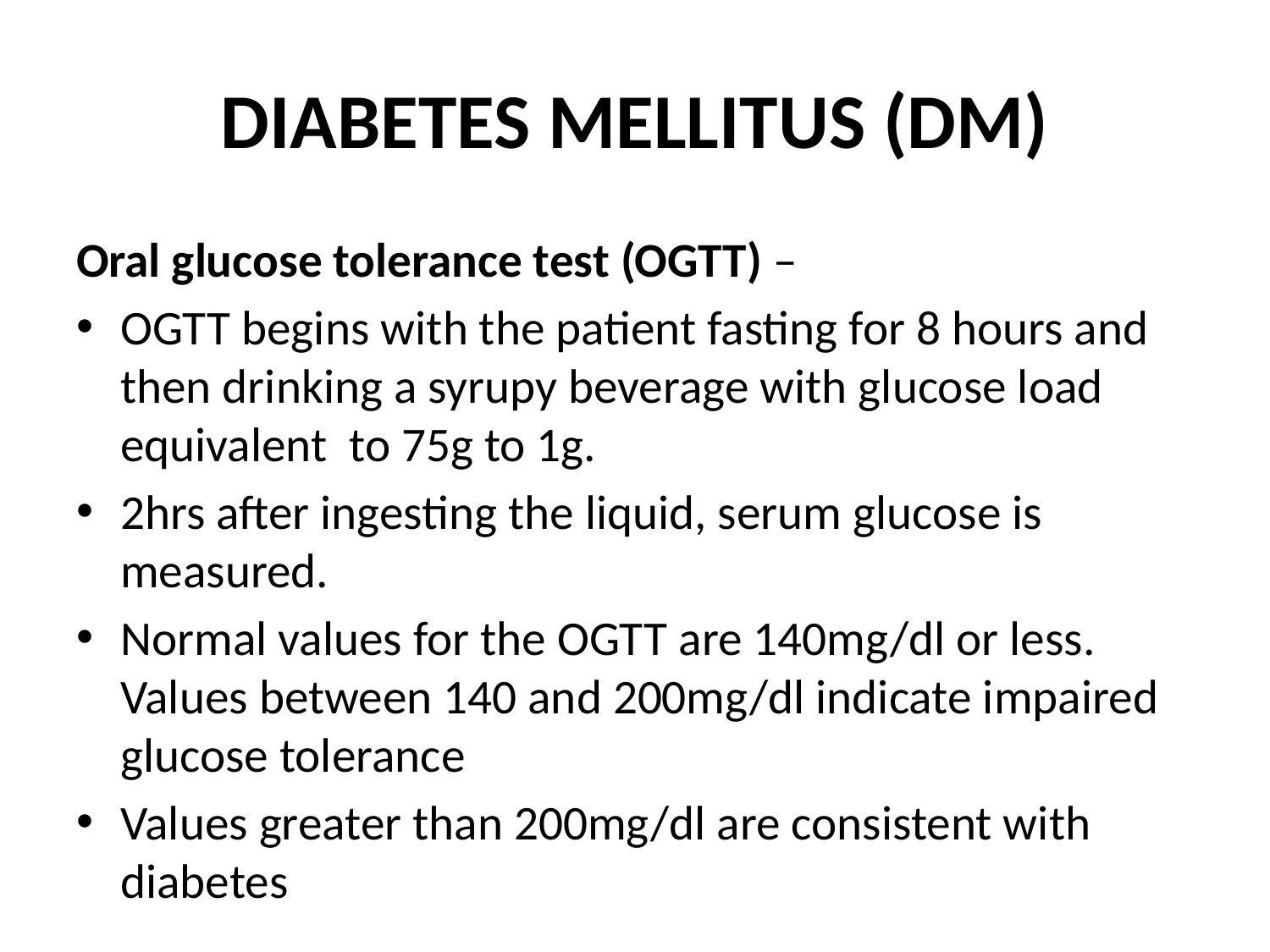

# DIABETES MELLITUS (DM)
Oral glucose tolerance test (OGTT) –
OGTT begins with the patient fasting for 8 hours and then drinking a syrupy beverage with glucose load equivalent  to 75g to 1g.
2hrs after ingesting the liquid, serum glucose is measured.
Normal values for the OGTT are 140mg/dl or less. Values between 140 and 200mg/dl indicate impaired glucose tolerance
Values greater than 200mg/dl are consistent with diabetes